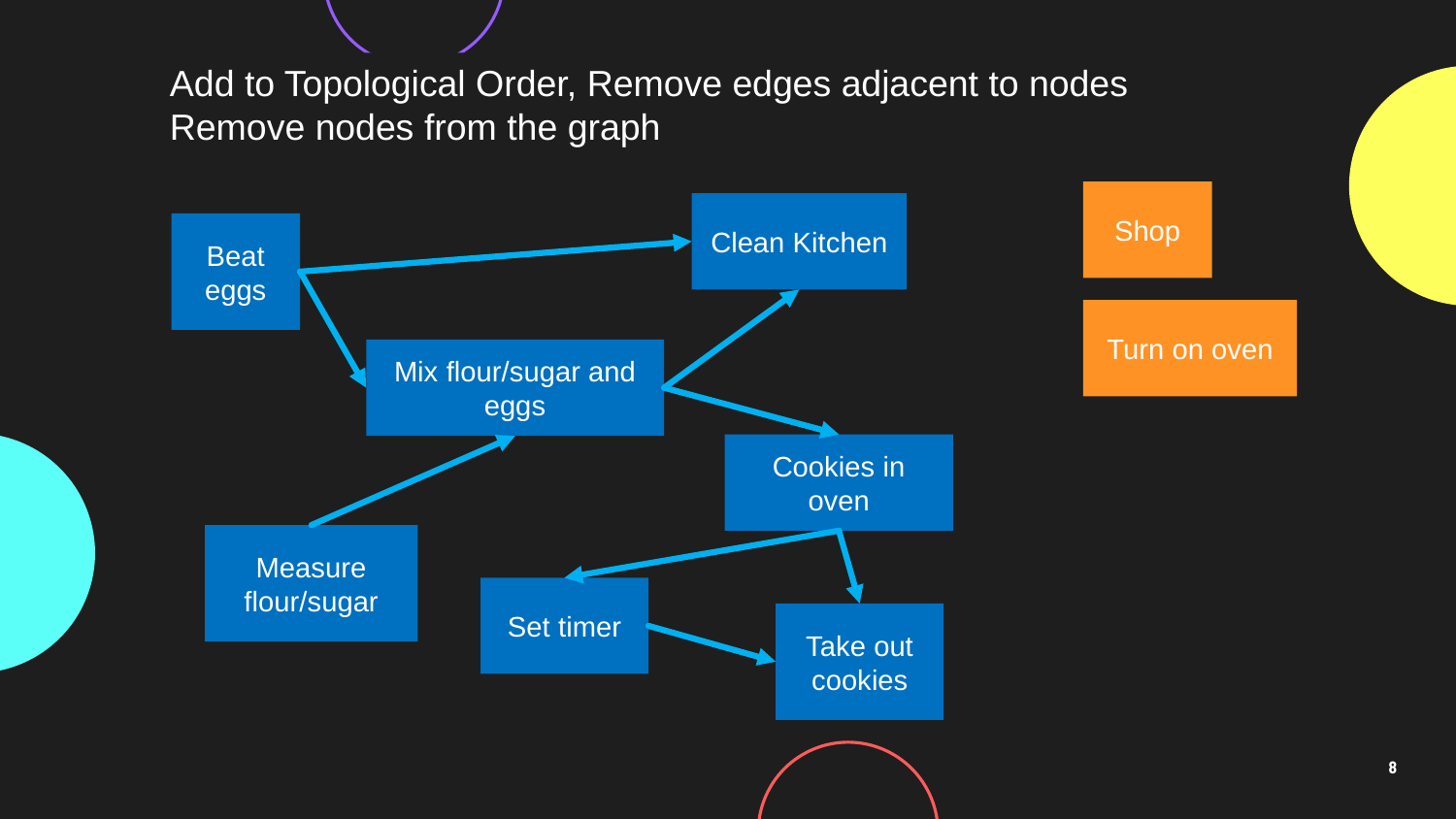

Add to Topological Order, Remove edges adjacent to nodes
Remove nodes from the graph
Shop
Clean Kitchen
Beat eggs
Turn on oven
Mix flour/sugar and eggs
Cookies in oven
Measure flour/sugar
Set timer
Take out cookies
8